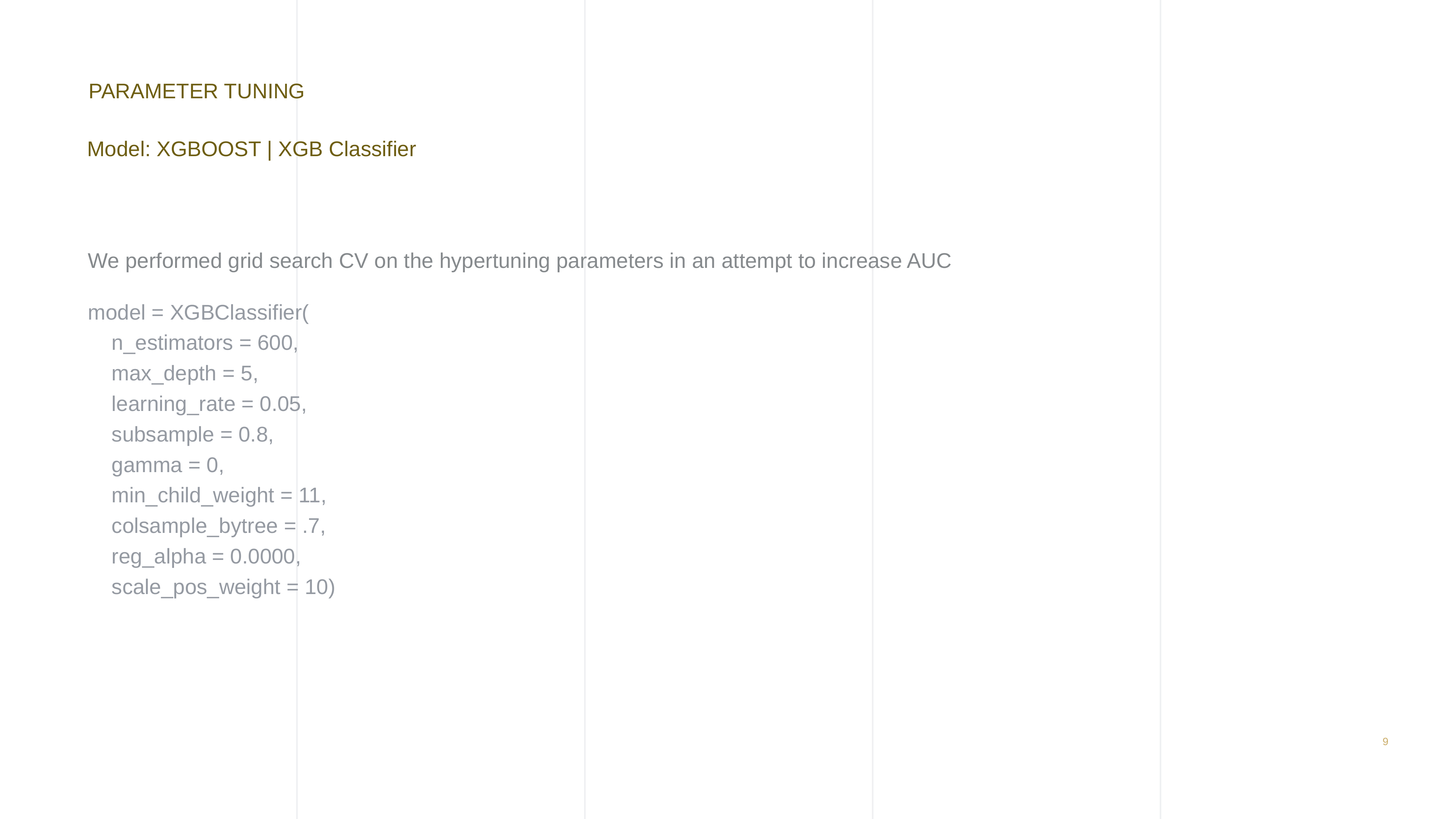

PARAMETER TUNING
Model: XGBOOST | XGB Classifier
We performed grid search CV on the hypertuning parameters in an attempt to increase AUC
model = XGBClassifier(
    n_estimators = 600,
    max_depth = 5,
    learning_rate = 0.05,
    subsample = 0.8,
    gamma = 0,
    min_child_weight = 11,
    colsample_bytree = .7,
    reg_alpha = 0.0000,
    scale_pos_weight = 10)
9